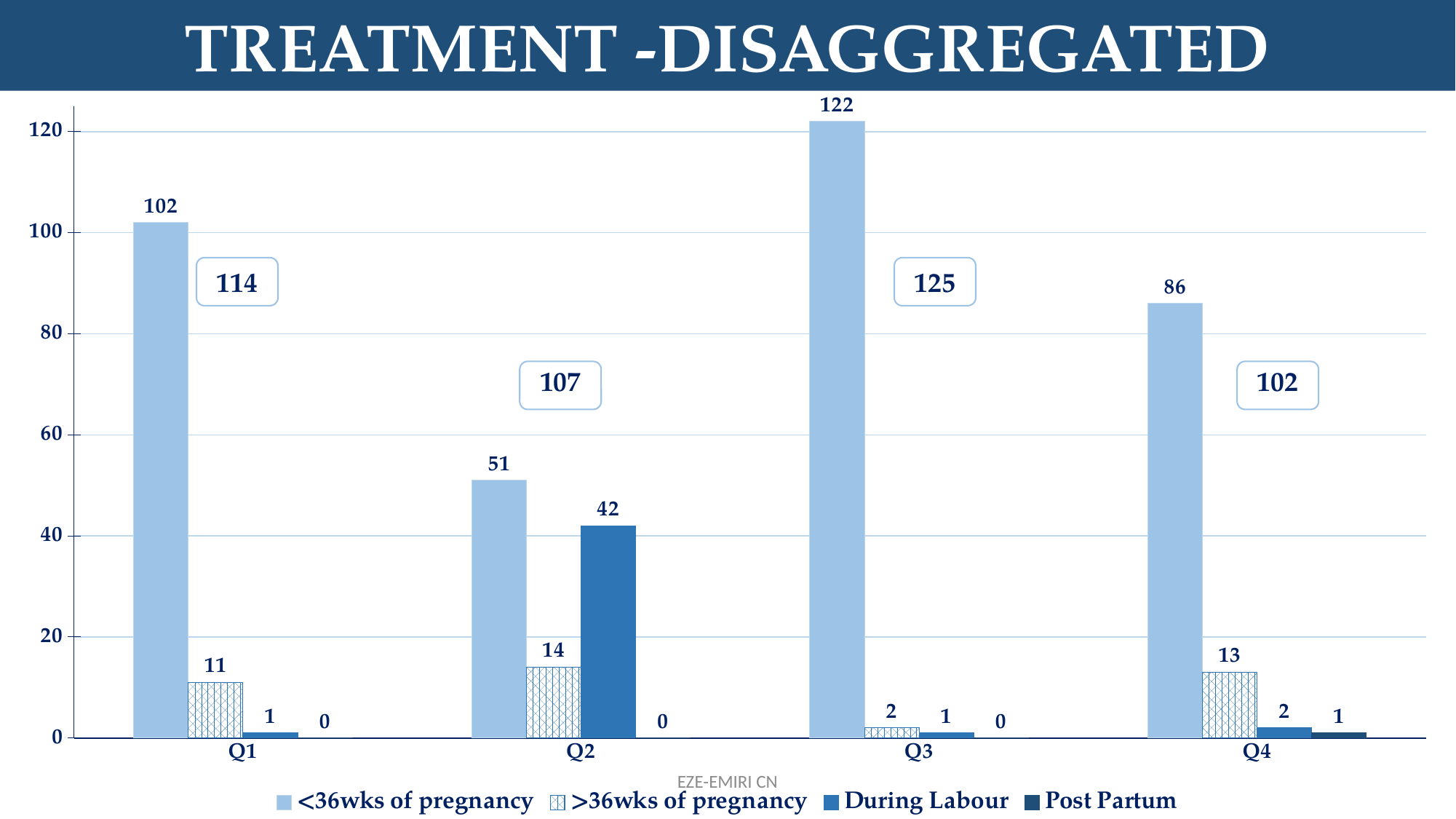

TREATMENT -DISAGGREGATED

### Chart

| Category | <36wks of pregnancy | >36wks of pregnancy | During Labour | Post Partum |
|---|---|---|---|---|
| Q1 | 102.0 | 11.0 | 1.0 | 0.0 |
| Q2 | 51.0 | 14.0 | 42.0 | 0.0 |
| Q3 | 122.0 | 2.0 | 1.0 | 0.0 |
| Q4 | 86.0 | 13.0 | 2.0 | 1.0 |
114
125
EZE-EMIRI CN